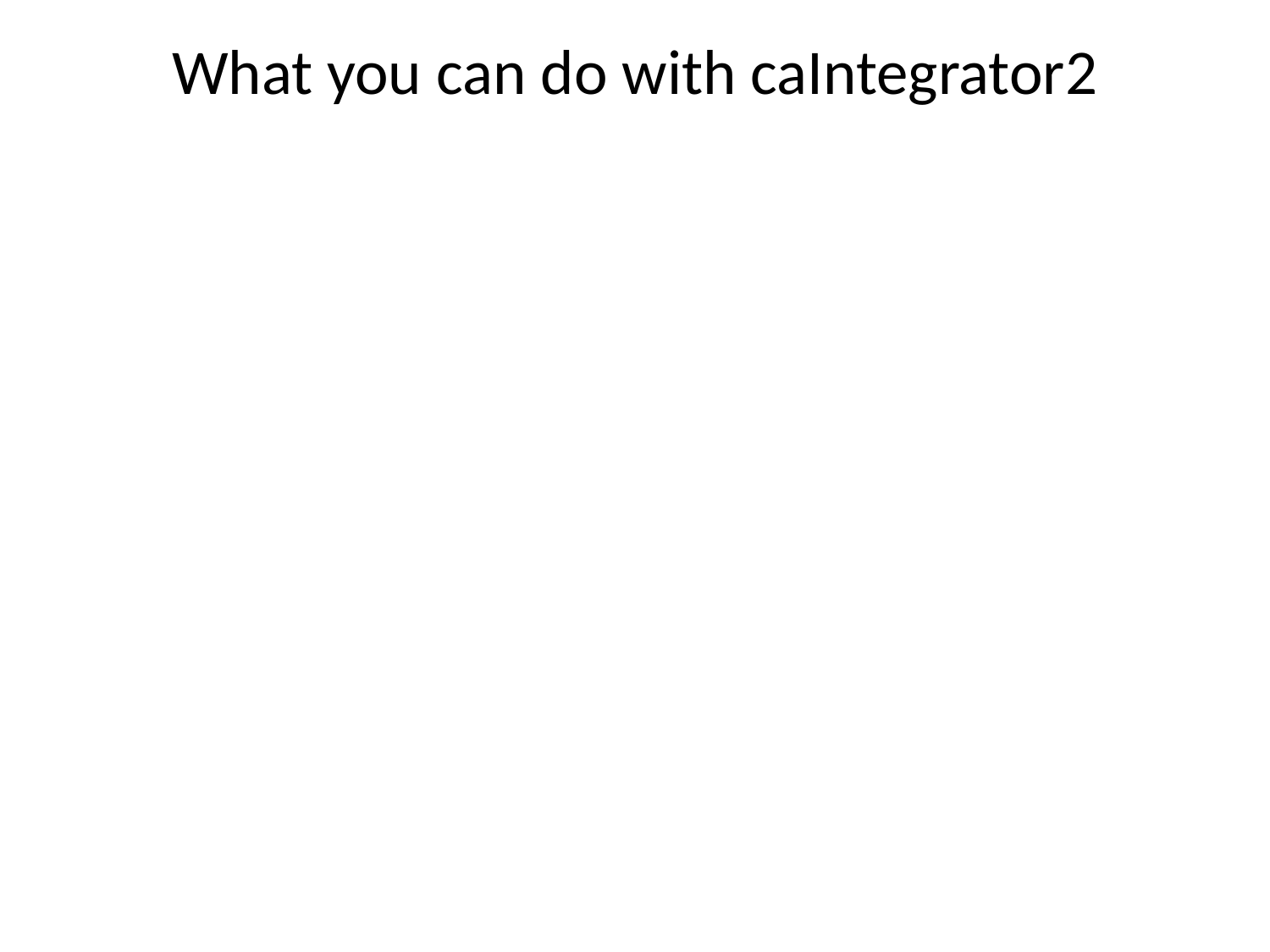

# What you can do with caIntegrator2